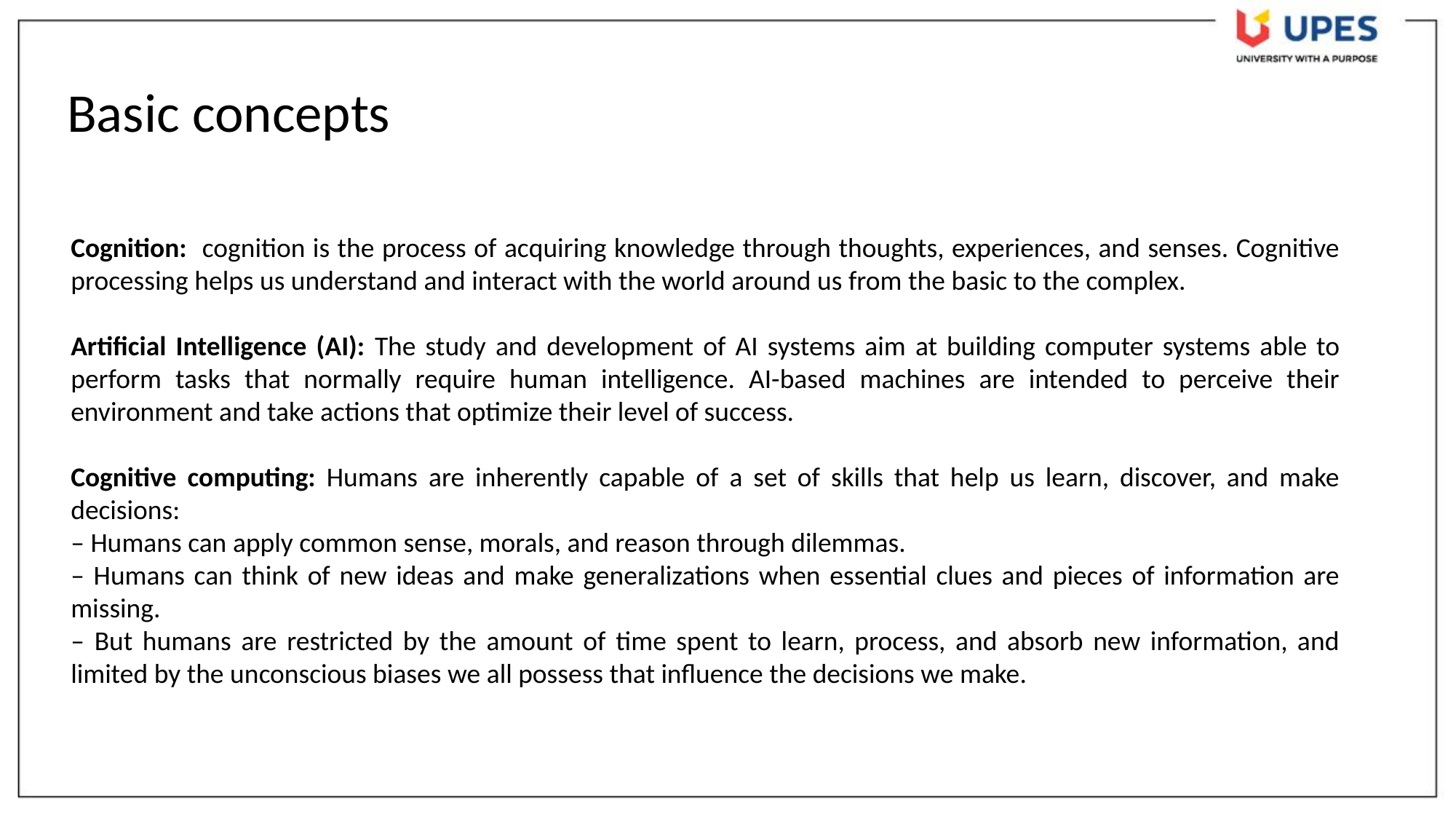

Basic concepts
Cognition:  cognition is the process of acquiring knowledge through thoughts, experiences, and senses. Cognitive processing helps us understand and interact with the world around us from the basic to the complex.

Artificial Intelligence (AI): The study and development of AI systems aim at building computer systems able to perform tasks that normally require human intelligence. AI-based machines are intended to perceive their environment and take actions that optimize their level of success.

Cognitive computing: Humans are inherently capable of a set of skills that help us learn, discover, and make decisions:
– Humans can apply common sense, morals, and reason through dilemmas.
– Humans can think of new ideas and make generalizations when essential clues and pieces of information are missing.
– But humans are restricted by the amount of time spent to learn, process, and absorb new information, and limited by the unconscious biases we all possess that influence the decisions we make.